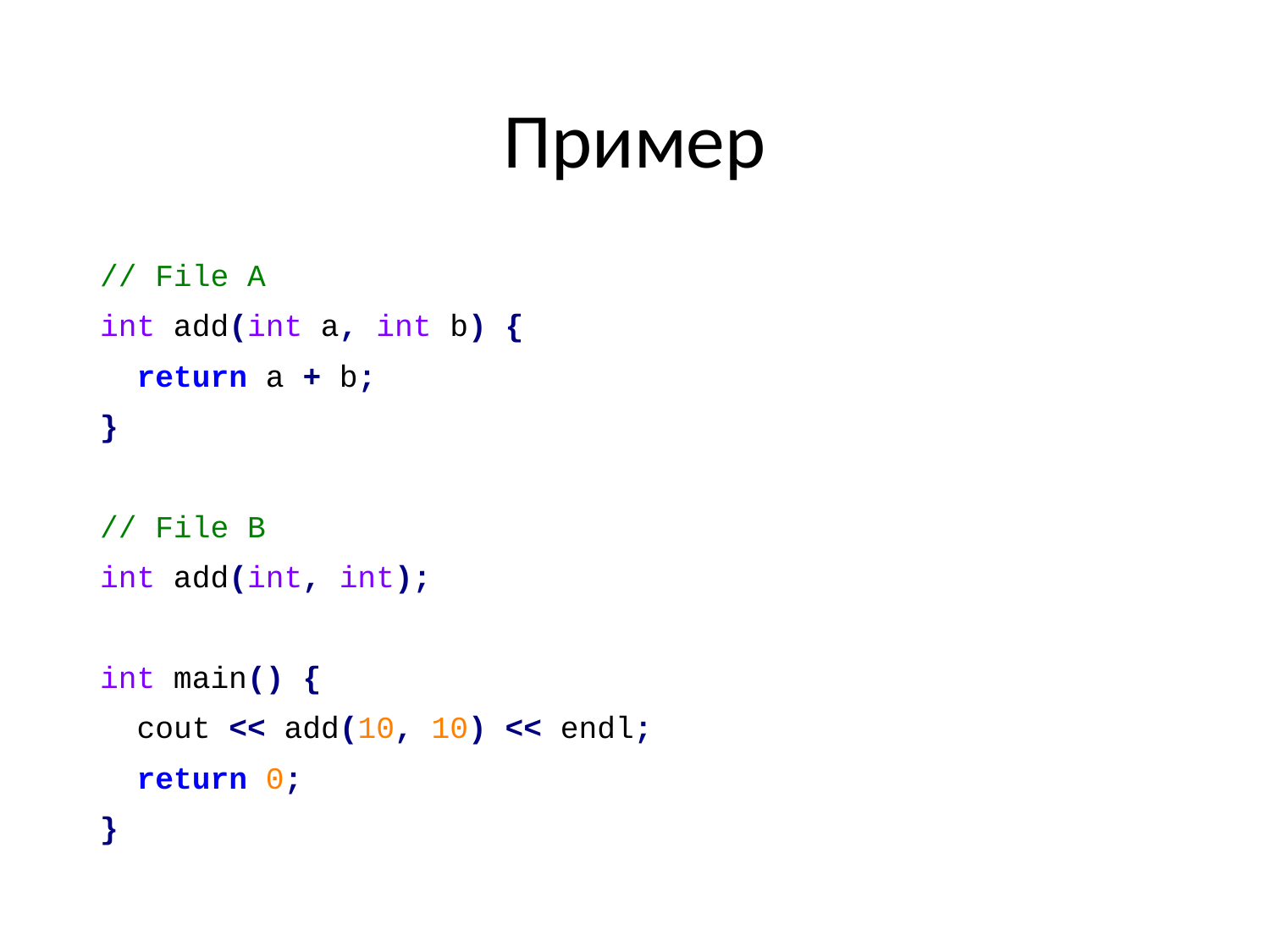

# Пример
// File A
int add(int a, int b) {
  return a + b;
}

// File B
int add(int, int);

int main() {
  cout << add(10, 10) << endl;
  return 0;
}